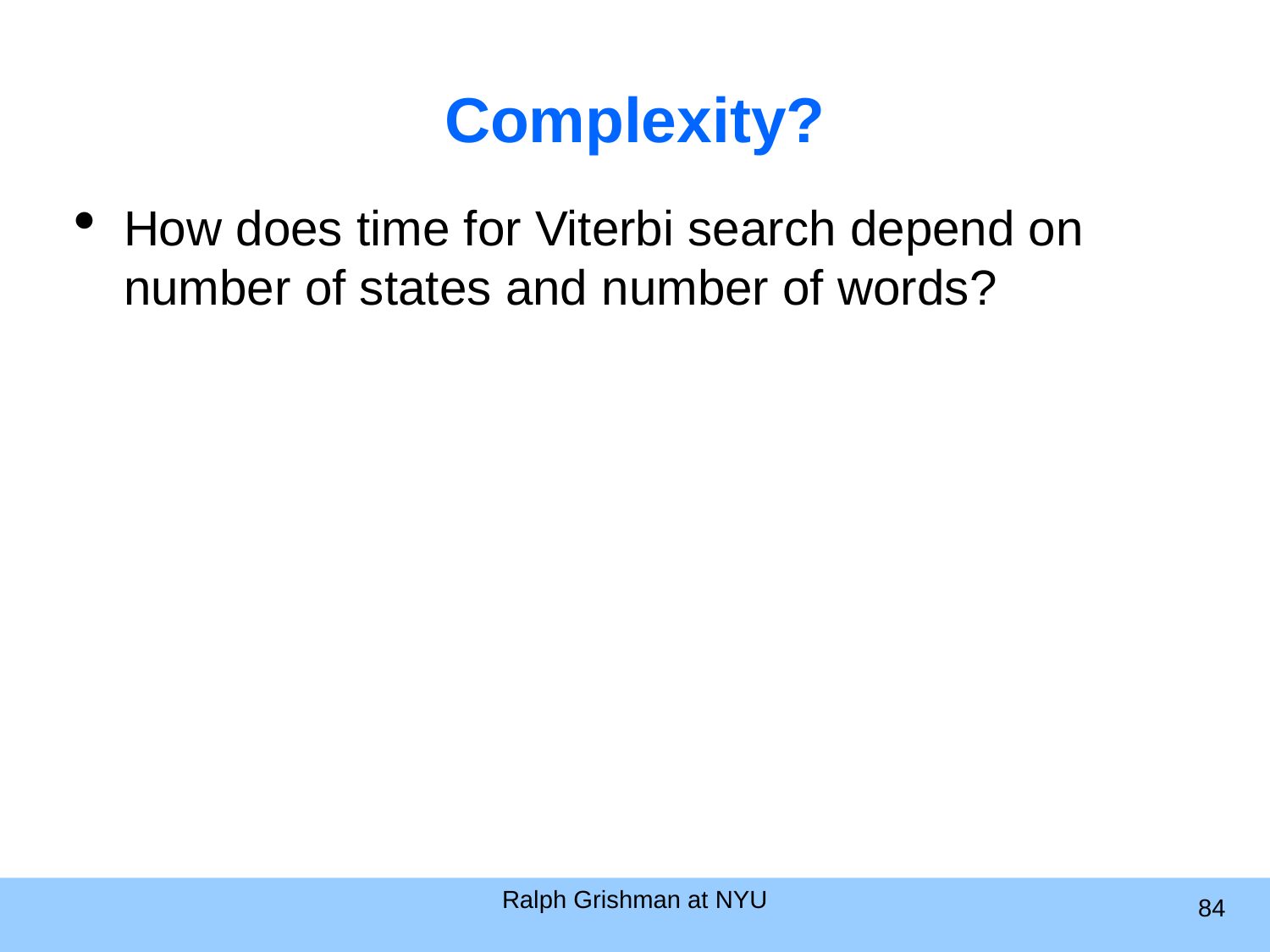

Complexity?
How does time for Viterbi search depend on number of states and number of words?
Ralph Grishman at NYU
84